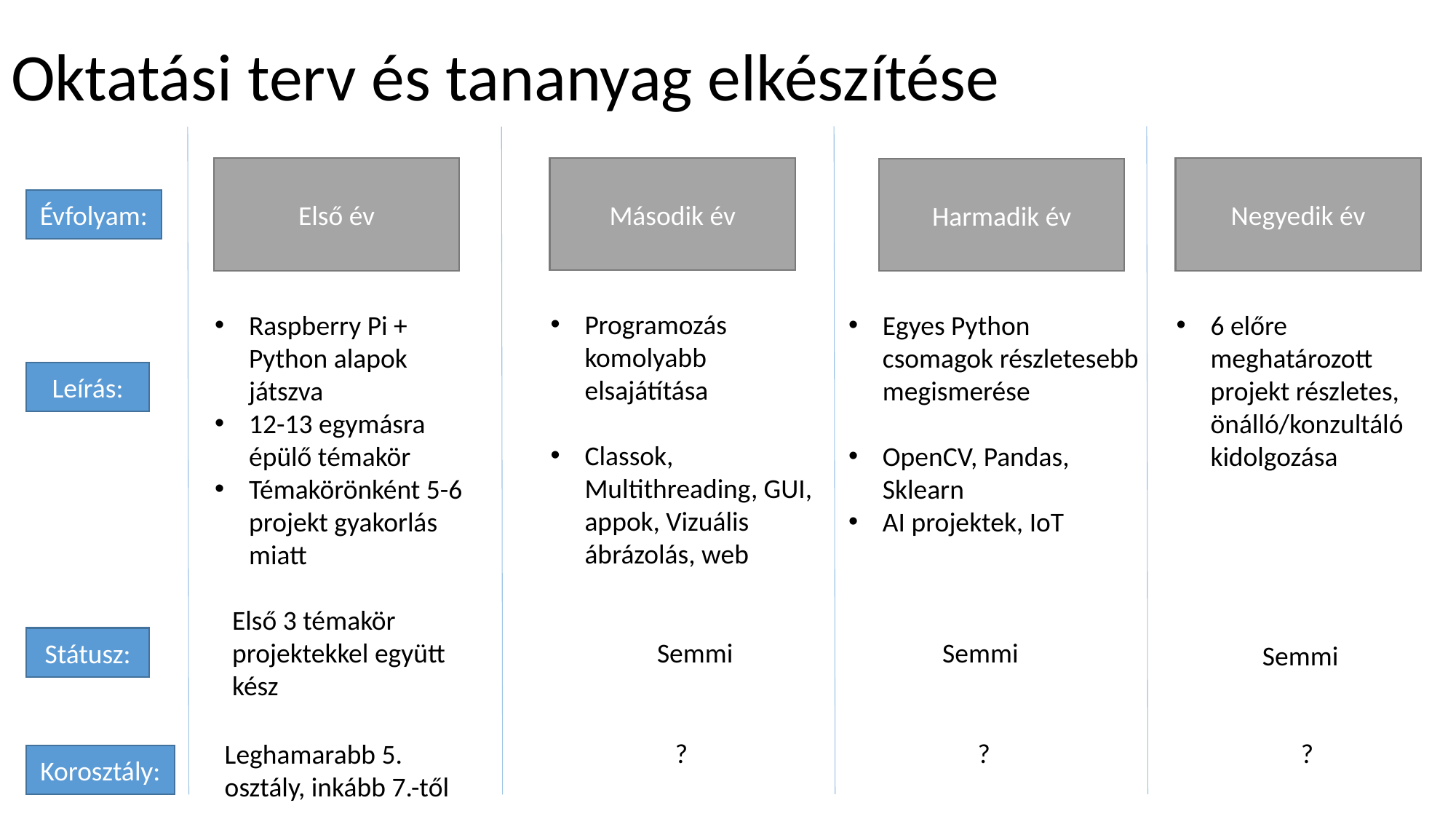

# Oktatási terv és tananyag elkészítése
Második év
Első év
Negyedik év
Harmadik év
Évfolyam:
Programozás komolyabb elsajátítása

Classok, Multithreading, GUI, appok, Vizuális ábrázolás, web
Egyes Python csomagok részletesebb megismerése

OpenCV, Pandas, Sklearn
AI projektek, IoT

Raspberry Pi + Python alapok játszva
12-13 egymásra épülő témakör
Témakörönként 5-6 projekt gyakorlás miatt
6 előre meghatározott projekt részletes, önálló/konzultáló kidolgozása
Leírás:
Első 3 témakör projektekkel együtt kész
Státusz:
Semmi
Semmi
Semmi
?
?
?
Leghamarabb 5. osztály, inkább 7.-től
Korosztály: